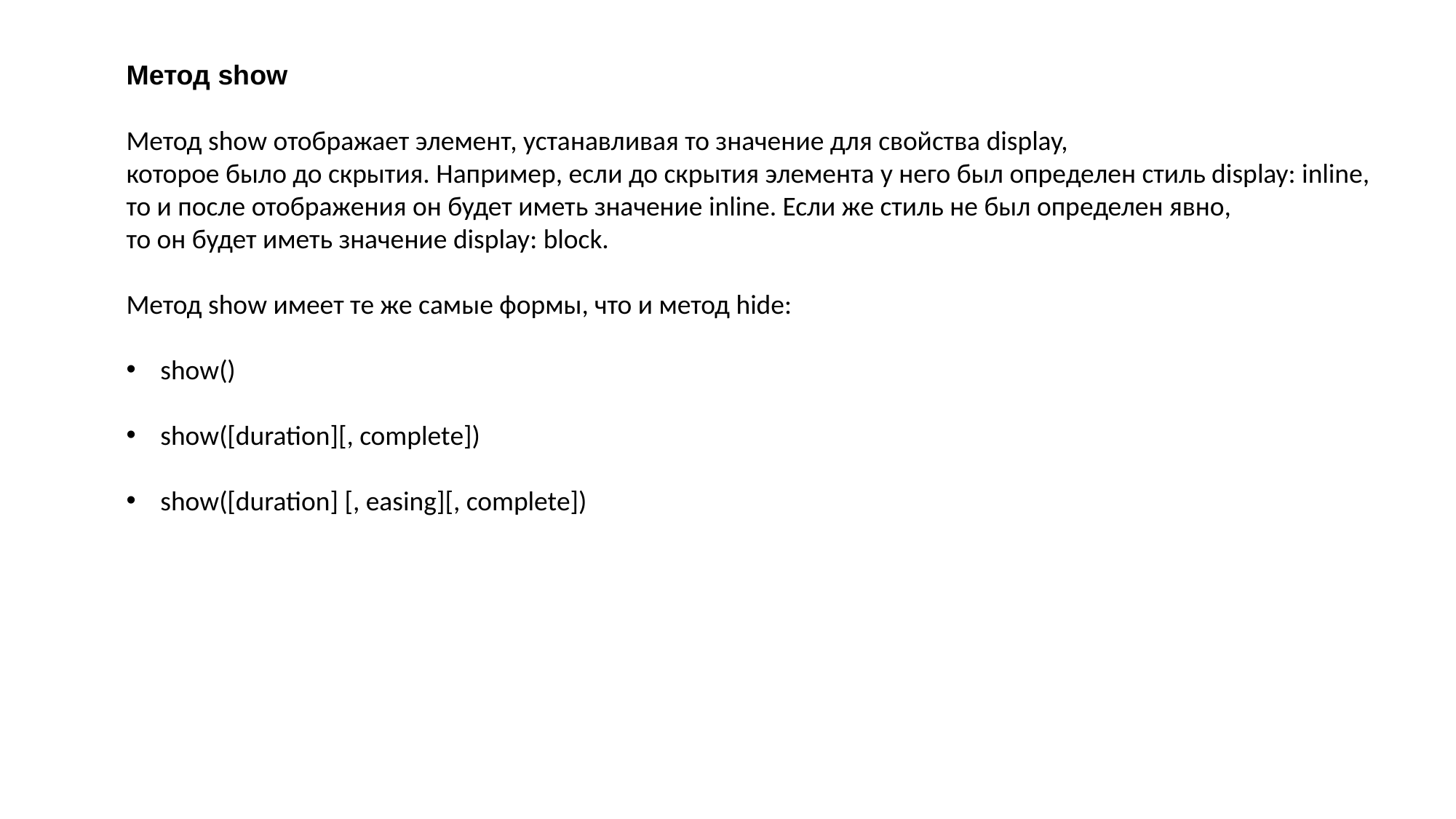

Метод show

Метод show отображает элемент, устанавливая то значение для свойства display,
которое было до скрытия. Например, если до скрытия элемента у него был определен стиль display: inline,
то и после отображения он будет иметь значение inline. Если же стиль не был определен явно,
то он будет иметь значение display: block.

Метод show имеет те же самые формы, что и метод hide:

show()

show([duration][, complete])

show([duration] [, easing][, complete])